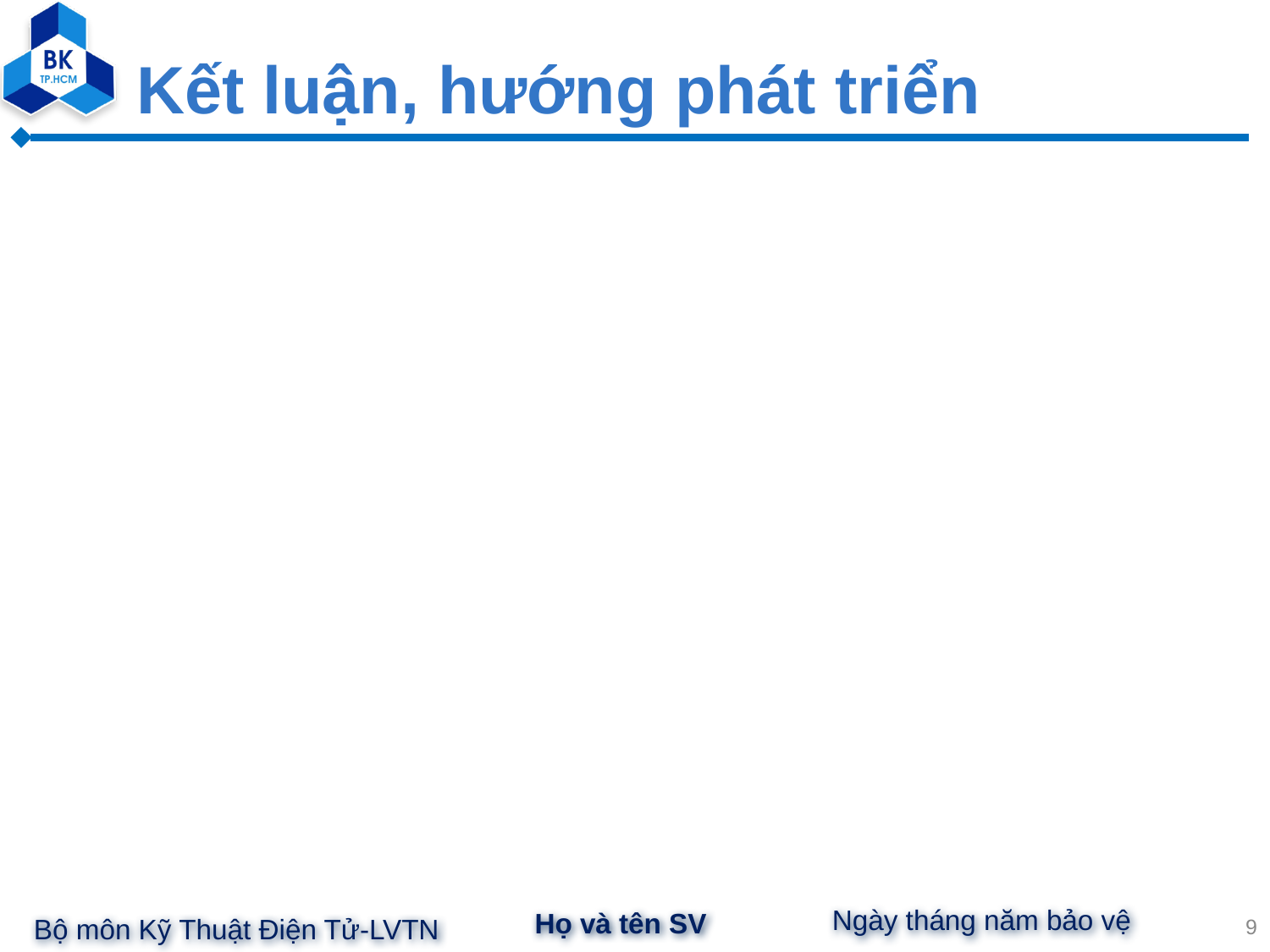

# Kết luận, hướng phát triển
9